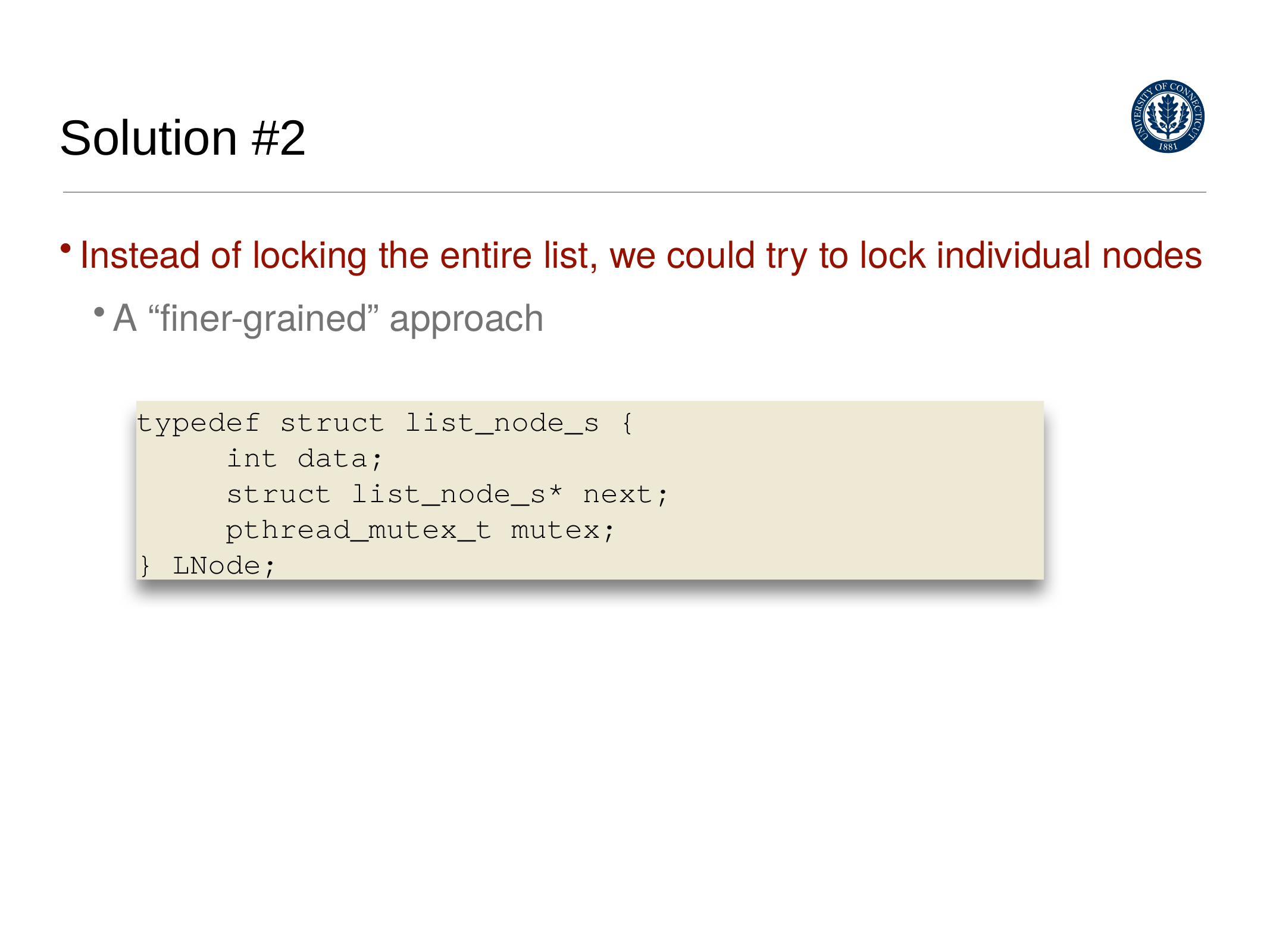

# Solution #2
Instead of locking the entire list, we could try to lock individual nodes
A “finer-grained” approach
typedef struct list_node_s {
	int data;
	struct list_node_s* next;
	pthread_mutex_t mutex;
} LNode;